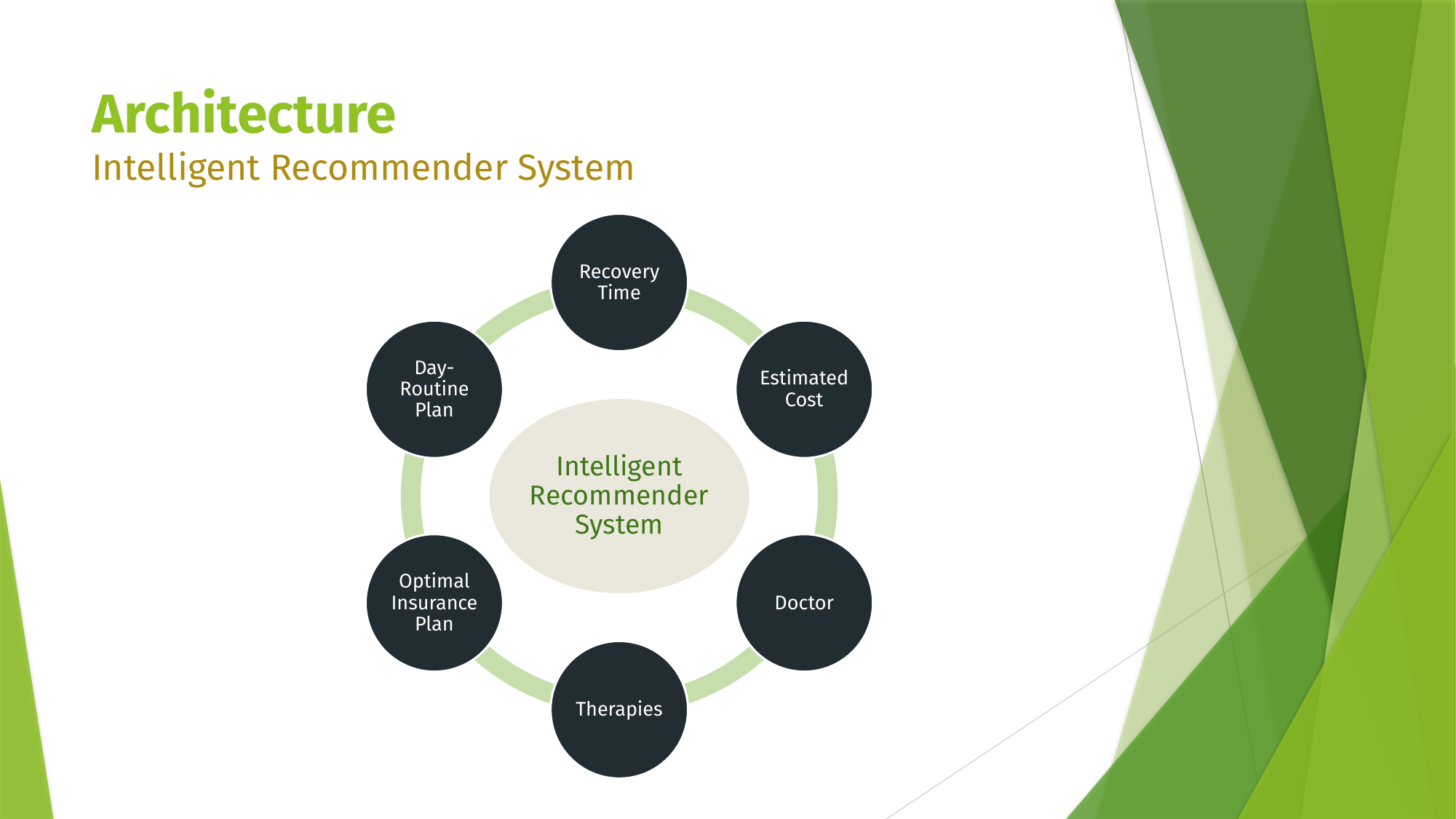

# Architecture Intelligent Recommender System
Intelligent Recommender System
Recovery Time
Estimated Cost
Doctor
Therapies
Optimal Insurance Plan
Day-Routine Plan